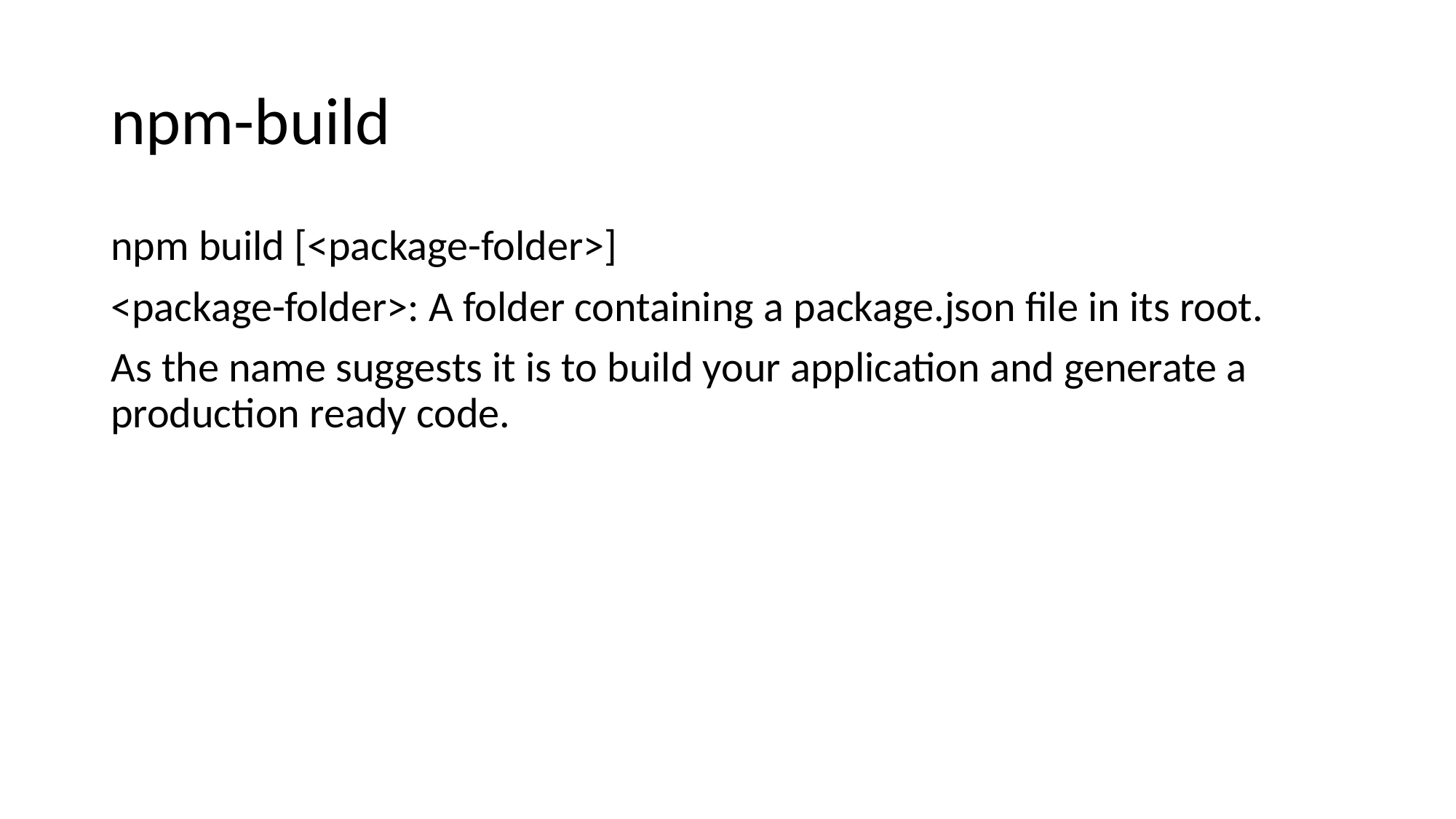

# npm-build
npm build [<package-folder>]
<package-folder>: A folder containing a package.json file in its root.
As the name suggests it is to build your application and generate a production ready code.